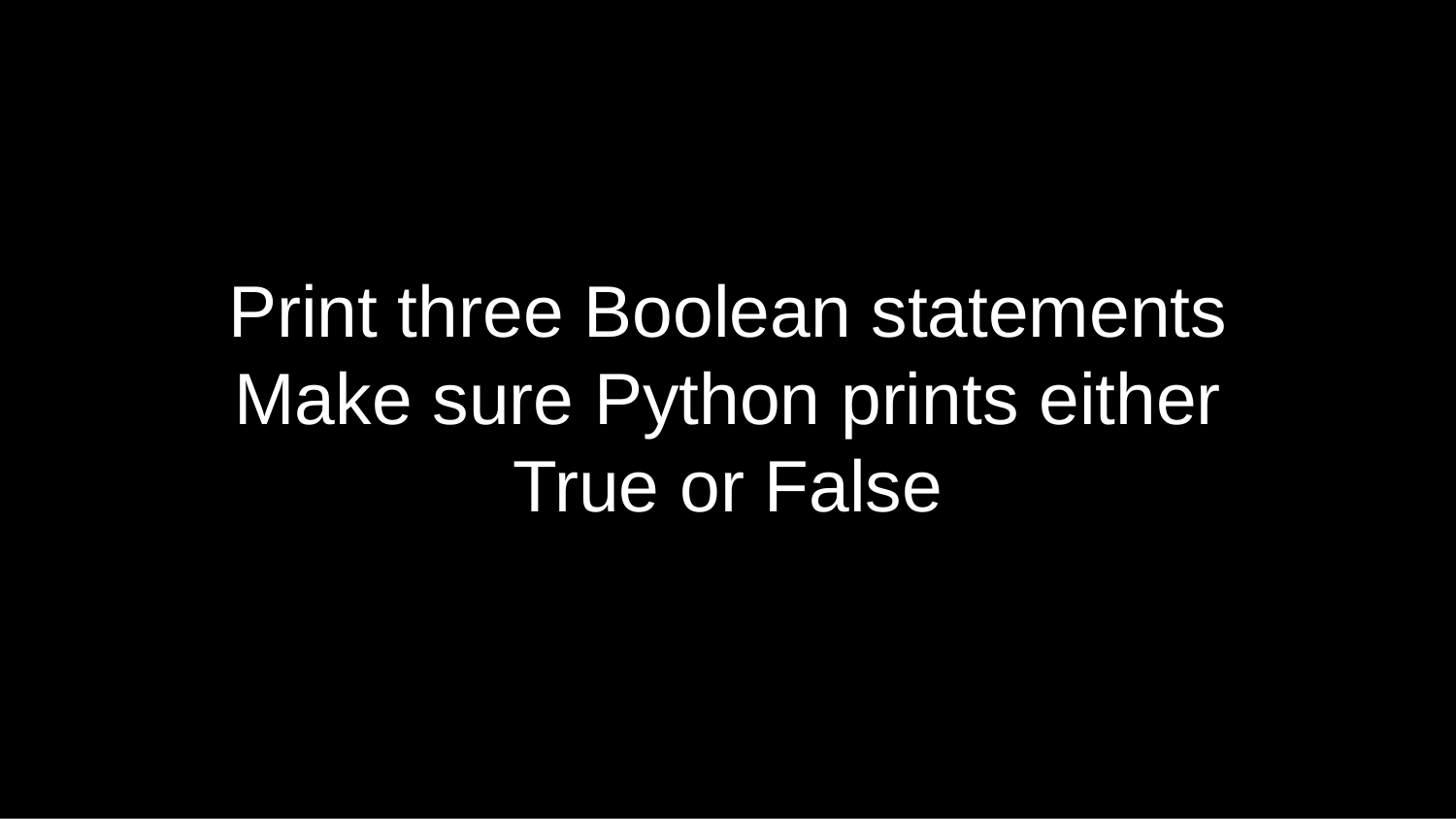

# Print three Boolean statements
Make sure Python prints either True or False